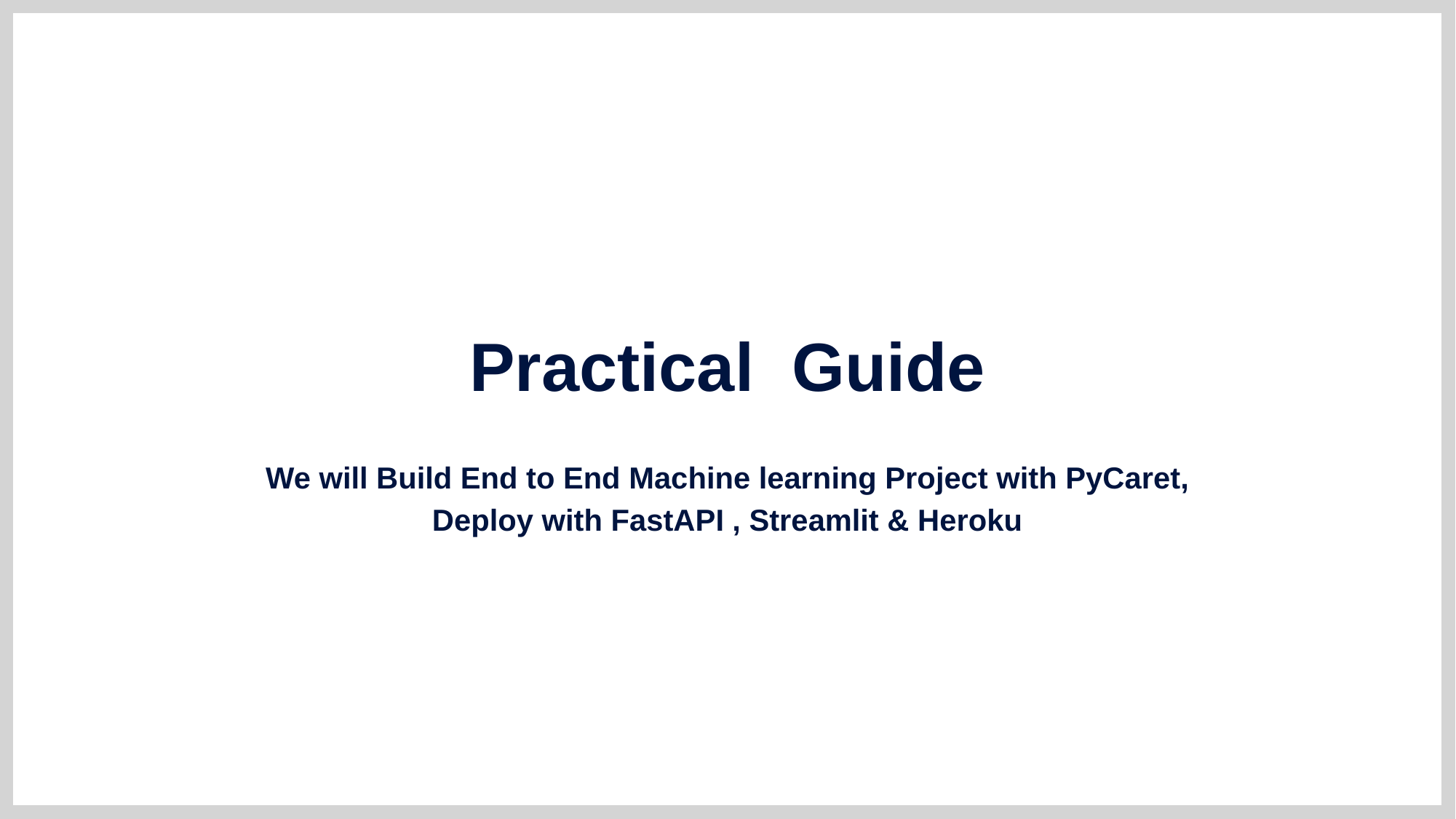

Practical  Guide
We will Build End to End Machine learning Project with PyCaret, Deploy with FastAPI , Streamlit & Heroku